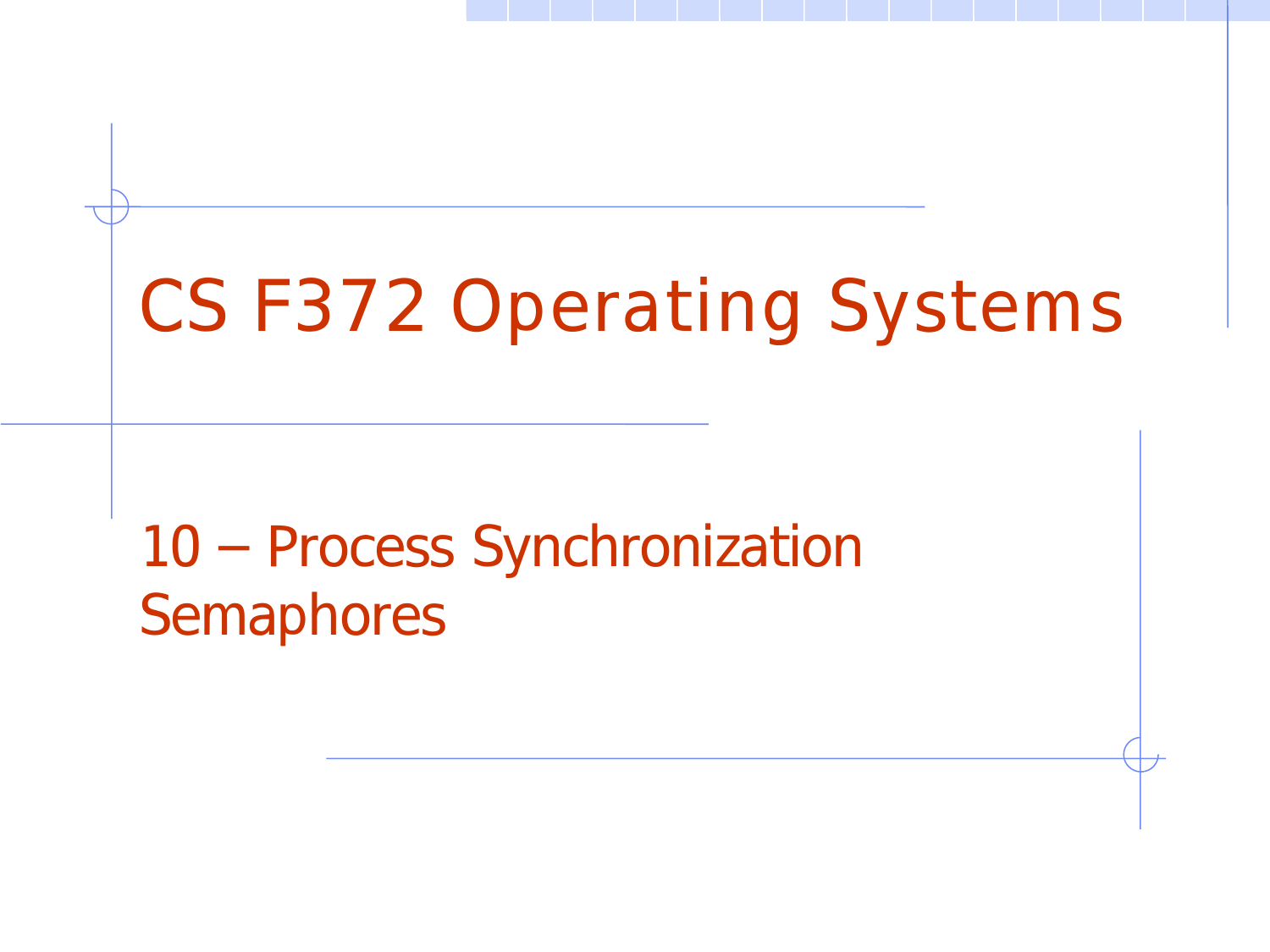

# CS F372 Operating Systems
10 – Process Synchronization Semaphores